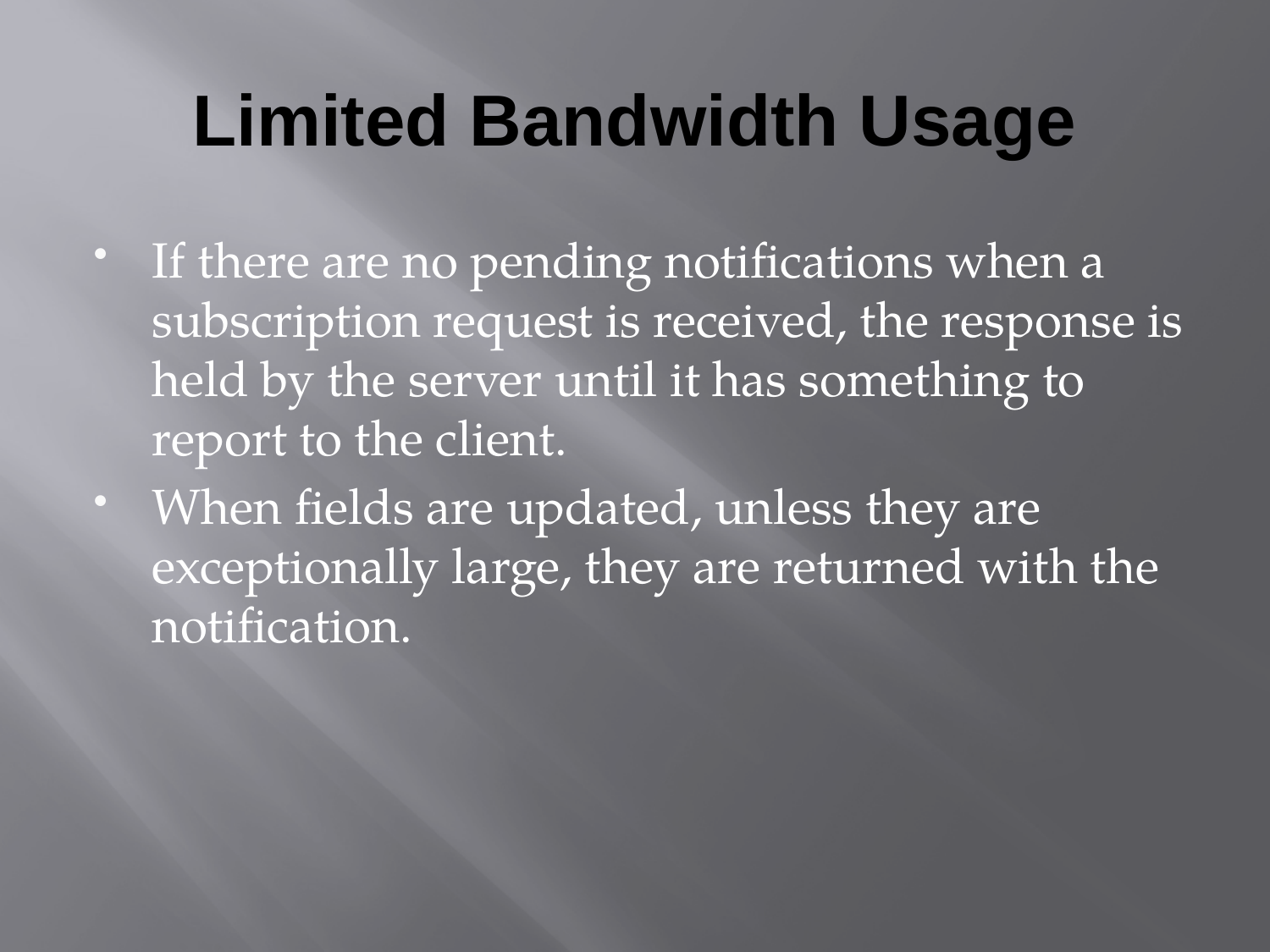

# Limited Bandwidth Usage
If there are no pending notifications when a subscription request is received, the response is held by the server until it has something to report to the client.
When fields are updated, unless they are exceptionally large, they are returned with the notification.